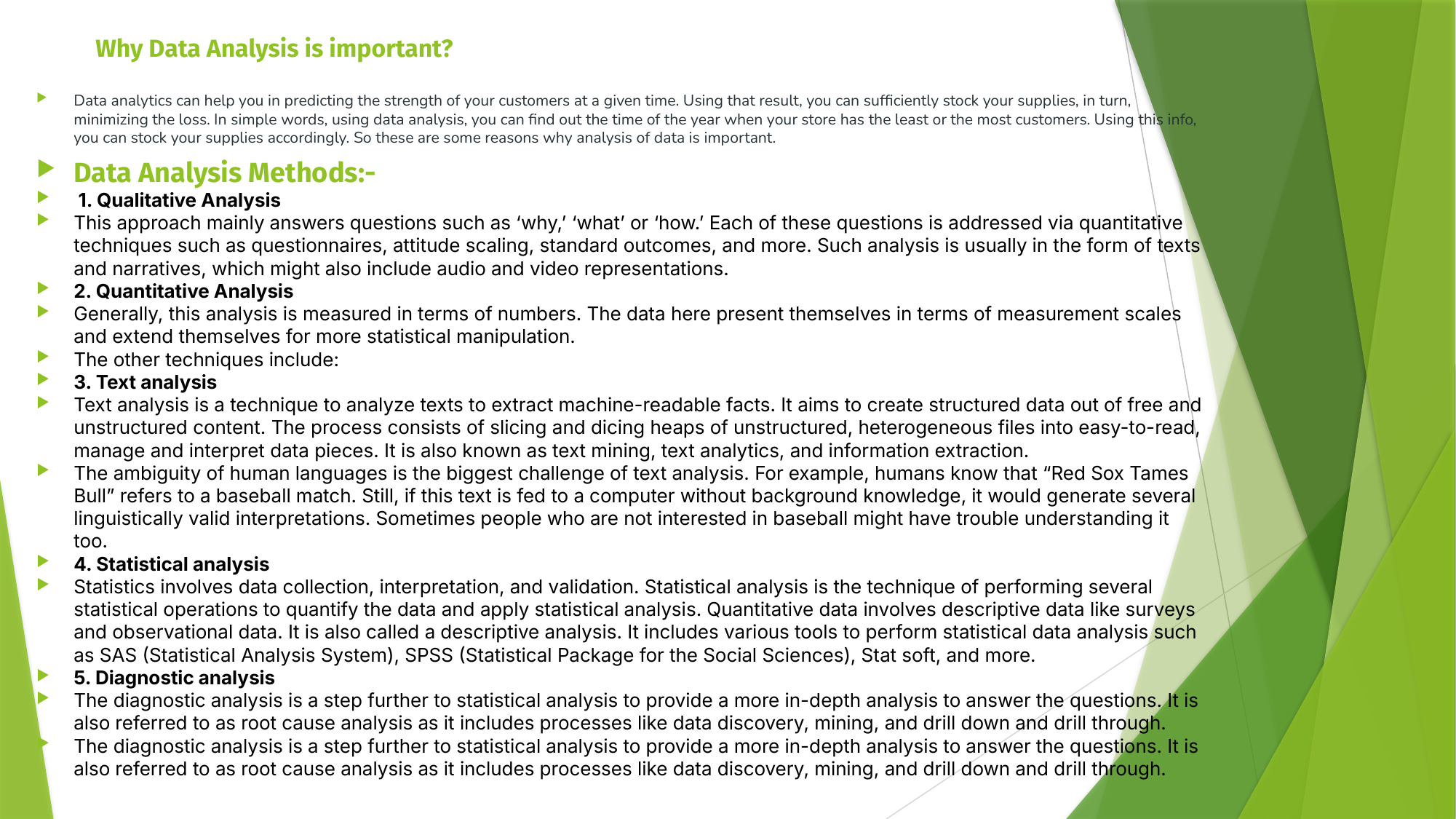

# Why Data Analysis is important?
Data analytics can help you in predicting the strength of your customers at a given time. Using that result, you can sufficiently stock your supplies, in turn, minimizing the loss. In simple words, using data analysis, you can find out the time of the year when your store has the least or the most customers. Using this info, you can stock your supplies accordingly. So these are some reasons why analysis of data is important.
Data Analysis Methods:-
 1. Qualitative Analysis
This approach mainly answers questions such as ‘why,’ ‘what’ or ‘how.’ Each of these questions is addressed via quantitative techniques such as questionnaires, attitude scaling, standard outcomes, and more. Such analysis is usually in the form of texts and narratives, which might also include audio and video representations.
2. Quantitative Analysis
Generally, this analysis is measured in terms of numbers. The data here present themselves in terms of measurement scales and extend themselves for more statistical manipulation.
The other techniques include:
3. Text analysis
Text analysis is a technique to analyze texts to extract machine-readable facts. It aims to create structured data out of free and unstructured content. The process consists of slicing and dicing heaps of unstructured, heterogeneous files into easy-to-read, manage and interpret data pieces. It is also known as text mining, text analytics, and information extraction.
The ambiguity of human languages is the biggest challenge of text analysis. For example, humans know that “Red Sox Tames Bull” refers to a baseball match. Still, if this text is fed to a computer without background knowledge, it would generate several linguistically valid interpretations. Sometimes people who are not interested in baseball might have trouble understanding it too.
4. Statistical analysis
Statistics involves data collection, interpretation, and validation. Statistical analysis is the technique of performing several statistical operations to quantify the data and apply statistical analysis. Quantitative data involves descriptive data like surveys and observational data. It is also called a descriptive analysis. It includes various tools to perform statistical data analysis such as SAS (Statistical Analysis System), SPSS (Statistical Package for the Social Sciences), Stat soft, and more.
5. Diagnostic analysis
The diagnostic analysis is a step further to statistical analysis to provide a more in-depth analysis to answer the questions. It is also referred to as root cause analysis as it includes processes like data discovery, mining, and drill down and drill through.
The diagnostic analysis is a step further to statistical analysis to provide a more in-depth analysis to answer the questions. It is also referred to as root cause analysis as it includes processes like data discovery, mining, and drill down and drill through.